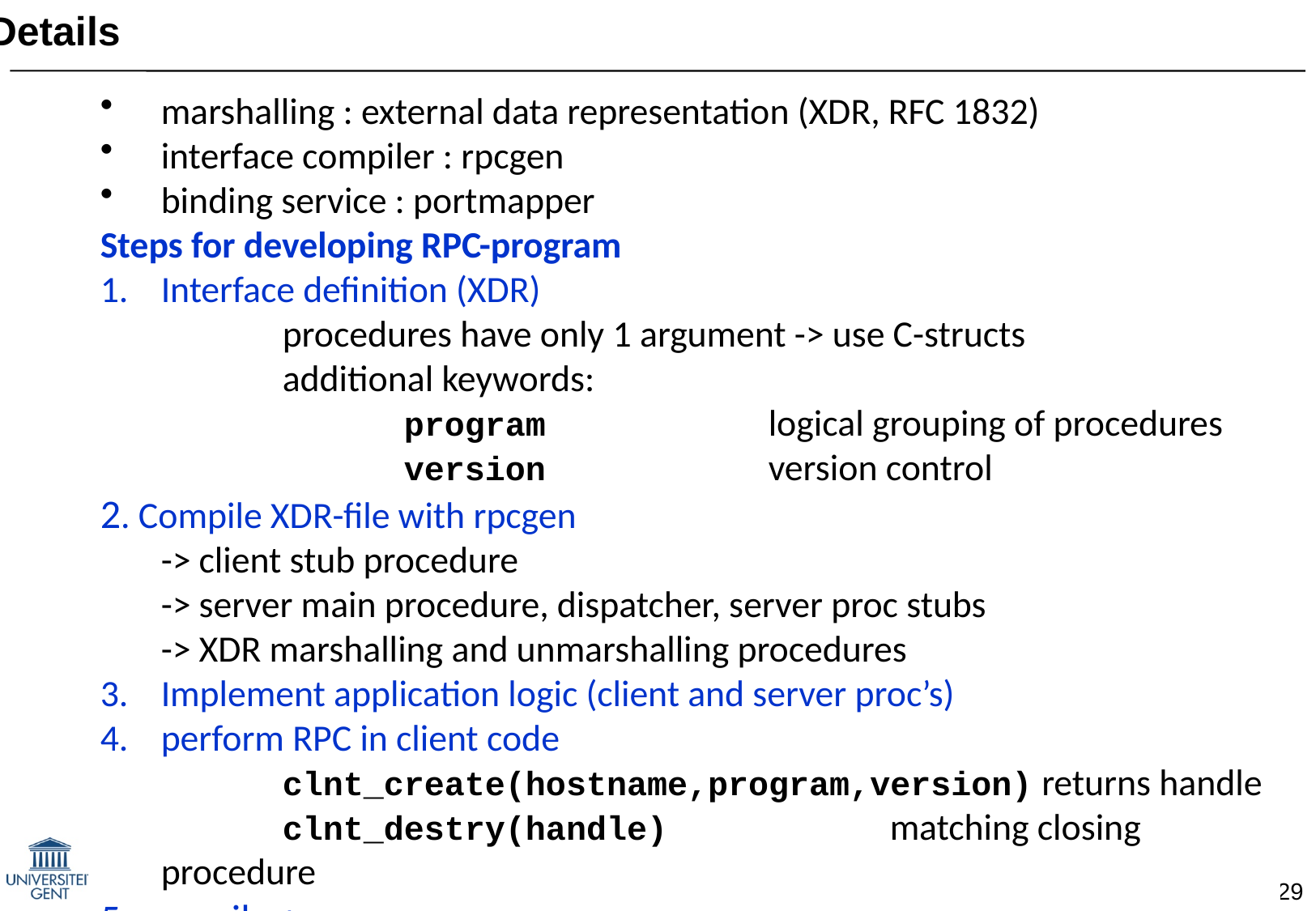

Details
marshalling : external data representation (XDR, RFC 1832)
interface compiler : rpcgen
binding service : portmapper
Steps for developing RPC-program
Interface definition (XDR)
		procedures have only 1 argument -> use C-structs
		additional keywords:
			program 		logical grouping of procedures
			version		version control
2. Compile XDR-file with rpcgen
	-> client stub procedure
	-> server main procedure, dispatcher, server proc stubs
	-> XDR marshalling and unmarshalling procedures
Implement application logic (client and server proc’s)
perform RPC in client code
		clnt_create(hostname,program,version) returns handle
		clnt_destry(handle)		matching closing procedure
5. compile + run
29